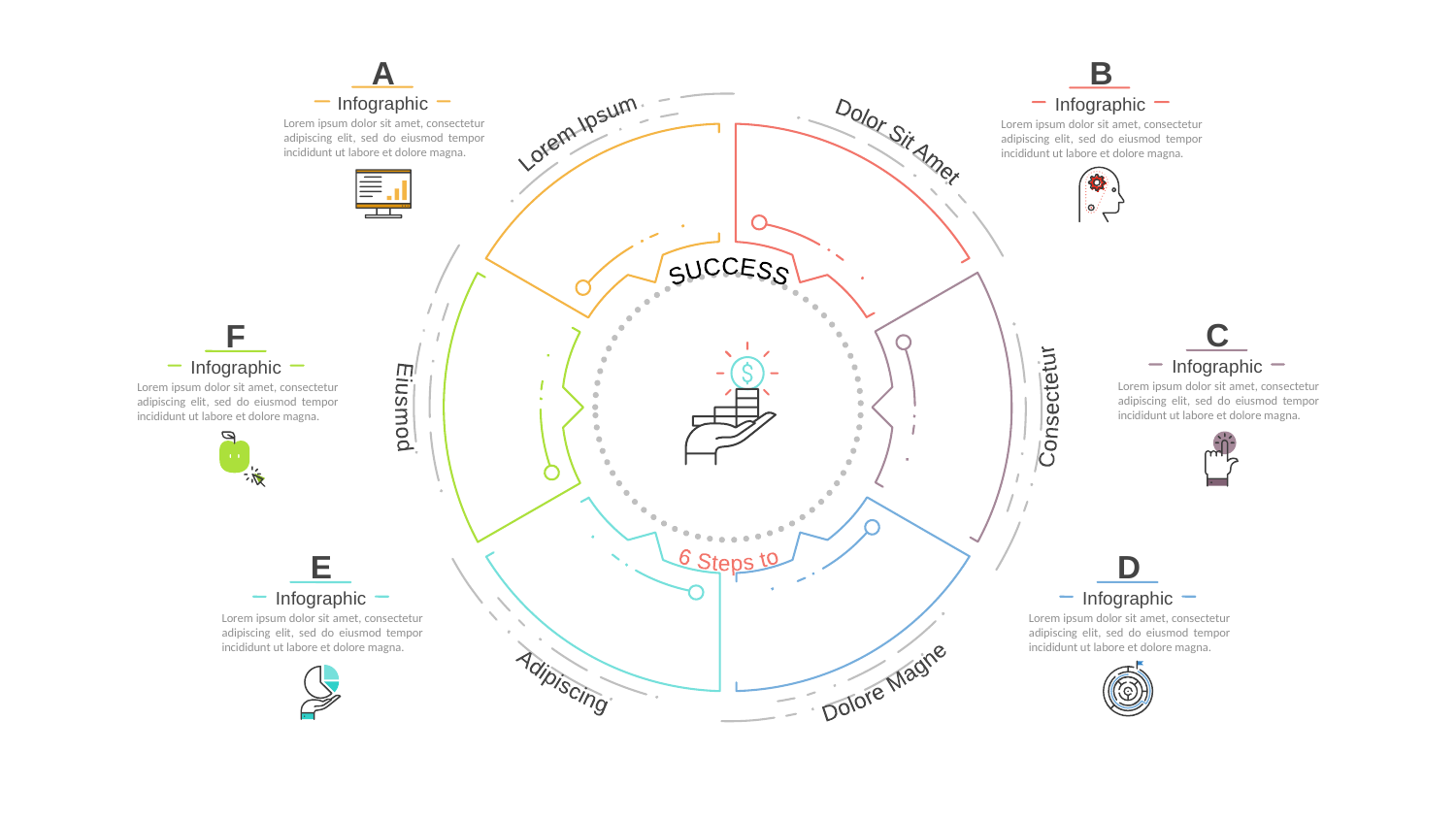

A

Infographic
Lorem ipsum dolor sit amet, consectetur adipiscing elit, sed do eiusmod tempor incididunt ut labore et dolore magna.
B

Infographic
Lorem ipsum dolor sit amet, consectetur adipiscing elit, sed do eiusmod tempor incididunt ut labore et dolore magna.
Consectetur
Dolore Magne
Adipiscing
Eiusmod
Dolor Sit Amet
Lorem Ipsum

6 Steps to
SUCCESS

C

Infographic
Lorem ipsum dolor sit amet, consectetur adipiscing elit, sed do eiusmod tempor incididunt ut labore et dolore magna.
F

Infographic
Lorem ipsum dolor sit amet, consectetur adipiscing elit, sed do eiusmod tempor incididunt ut labore et dolore magna.

D

Infographic
Lorem ipsum dolor sit amet, consectetur adipiscing elit, sed do eiusmod tempor incididunt ut labore et dolore magna.
E

Infographic
Lorem ipsum dolor sit amet, consectetur adipiscing elit, sed do eiusmod tempor incididunt ut labore et dolore magna.